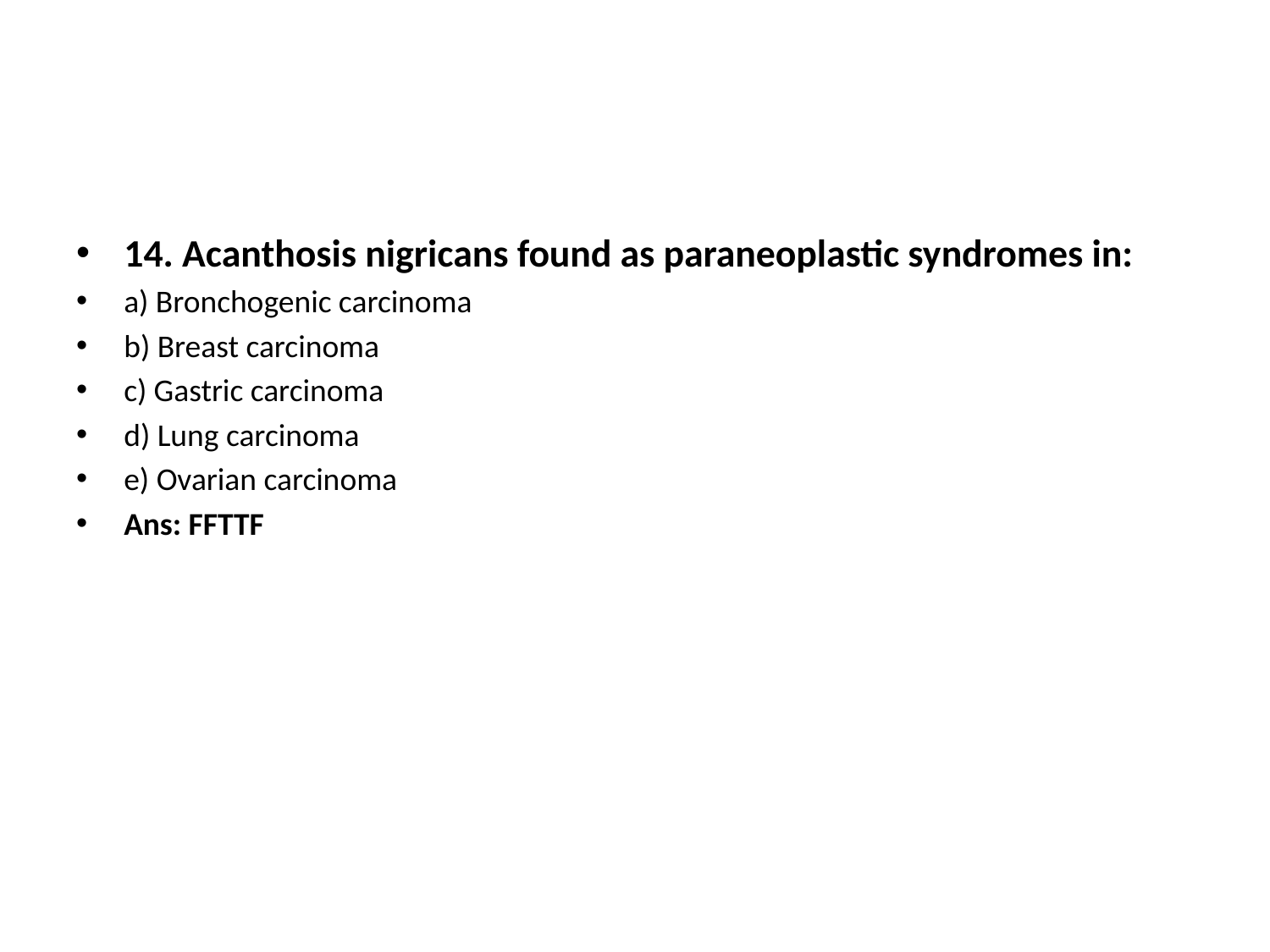

14. Acanthosis nigricans found as paraneoplastic syndromes in:
a) Bronchogenic carcinoma
b) Breast carcinoma
c) Gastric carcinoma
d) Lung carcinoma
e) Ovarian carcinoma
Ans: FFTTF